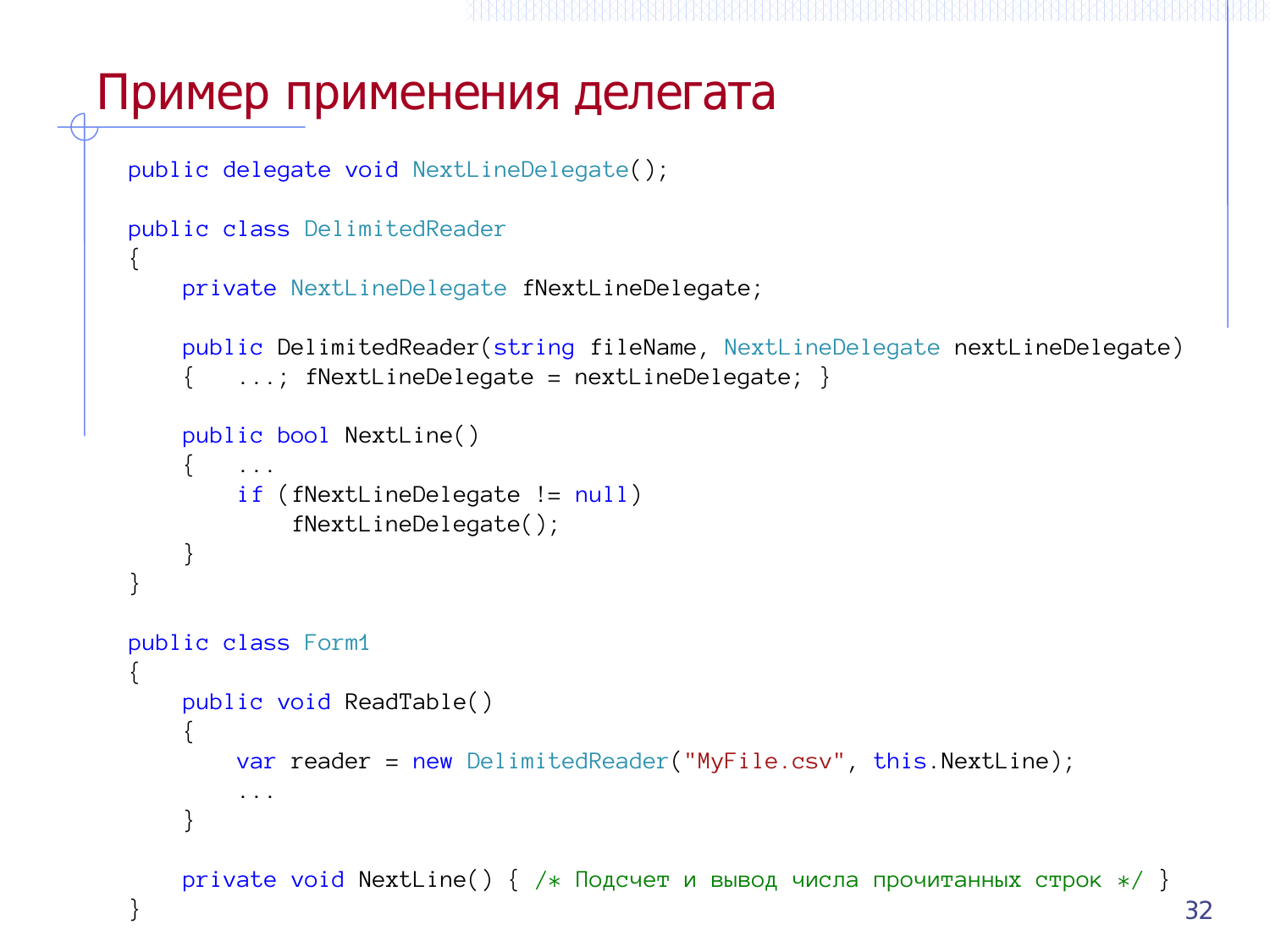

# Пример применения делегата
public delegate void NextLineDelegate();

public class DelimitedReader
{
    private NextLineDelegate fNextLineDelegate;

    public DelimitedReader(string fileName, NextLineDelegate nextLineDelegate)
    {   ...; fNextLineDelegate = nextLineDelegate; }

    public bool NextLine()
    {   ...
        if (fNextLineDelegate != null)
            fNextLineDelegate();
    }
}

public class Form1
{
    public void ReadTable()
    {
        var reader = new DelimitedReader("MyFile.csv", this.NextLine);
        ...
    }

    private void NextLine() { /* Подсчет и вывод числа прочитанных строк */ }
}
32